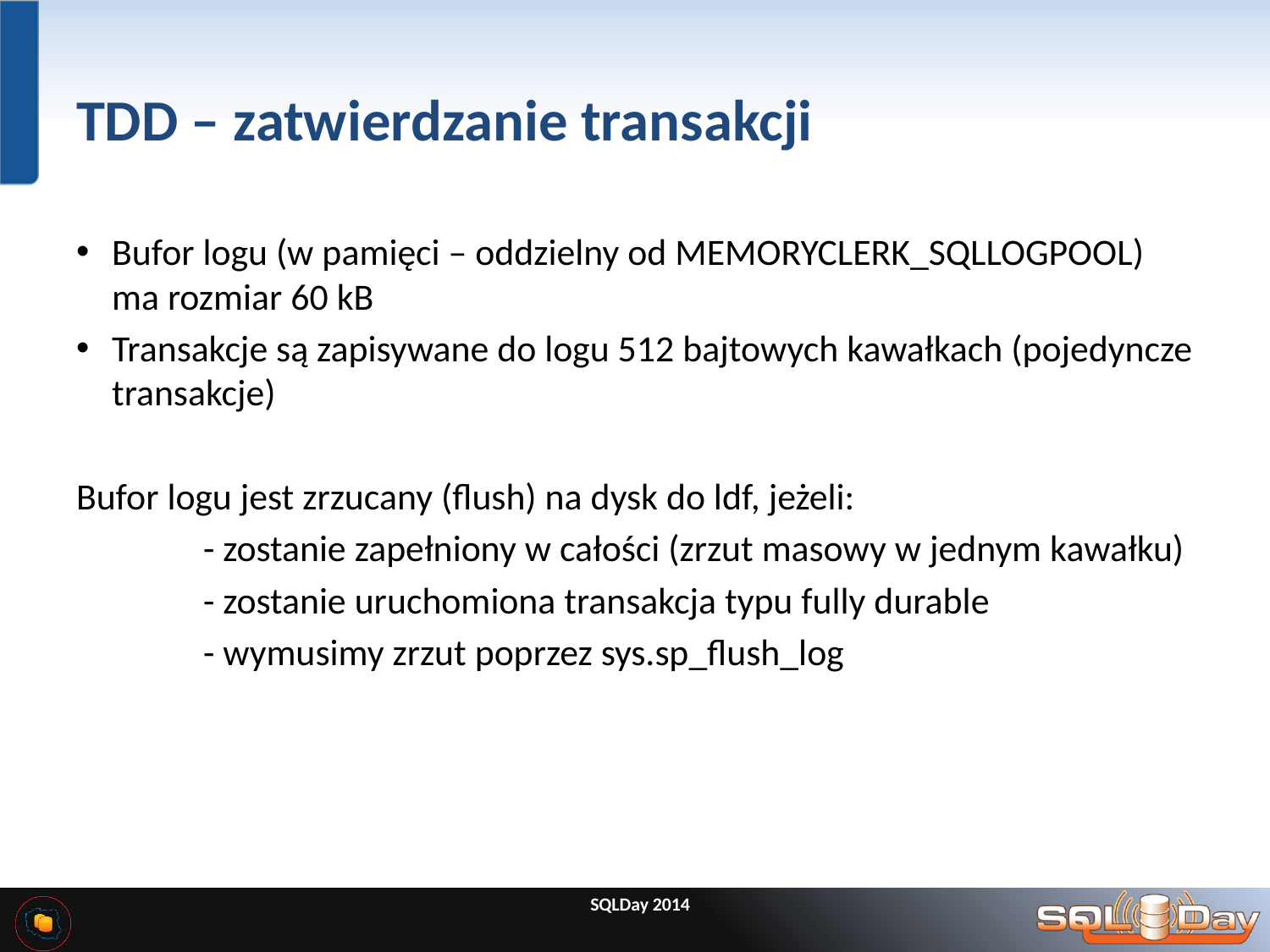

# TDD – zatwierdzanie transakcji
Bufor logu (w pamięci – oddzielny od MEMORYCLERK_SQLLOGPOOL) ma rozmiar 60 kB
Transakcje są zapisywane do logu 512 bajtowych kawałkach (pojedyncze transakcje)

Bufor logu jest zrzucany (flush) na dysk do ldf, jeżeli:
	- zostanie zapełniony w całości (zrzut masowy w jednym kawałku)
	- zostanie uruchomiona transakcja typu fully durable
	- wymusimy zrzut poprzez sys.sp_flush_log
SQLDay 2014